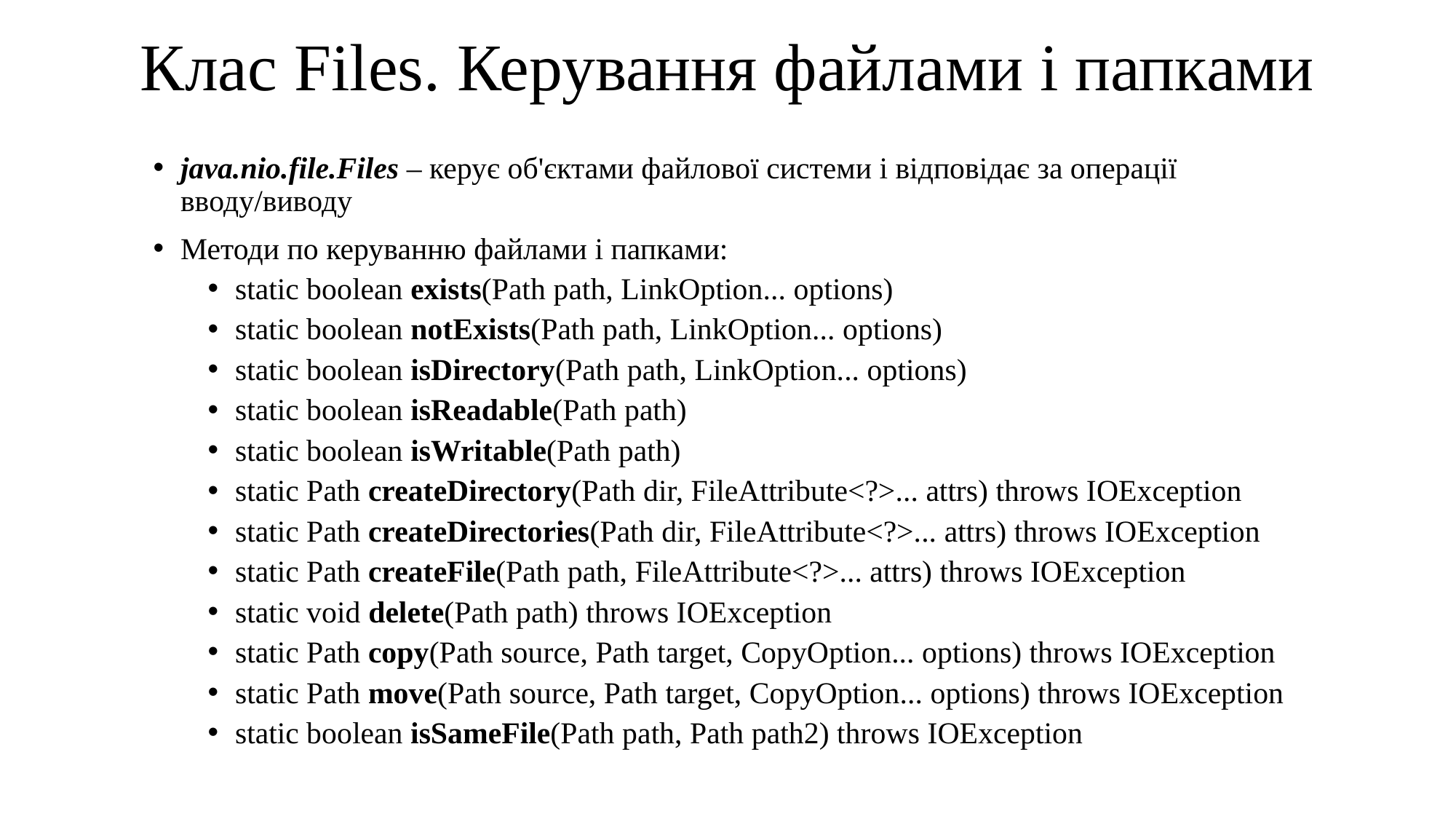

# Клас Files. Керування файлами і папками
java.nio.file.Files – керує об'єктами файлової системи і відповідає за операції вводу/виводу
Методи по керуванню файлами і папками:
static boolean exists(Path path, LinkOption... options)
static boolean notExists(Path path, LinkOption... options)
static boolean isDirectory(Path path, LinkOption... options)
static boolean isReadable(Path path)
static boolean isWritable(Path path)
static Path createDirectory(Path dir, FileAttribute<?>... attrs) throws IOException
static Path createDirectories(Path dir, FileAttribute<?>... attrs) throws IOException
static Path createFile(Path path, FileAttribute<?>... attrs) throws IOException
static void delete(Path path) throws IOException
static Path copy(Path source, Path target, CopyOption... options) throws IOException
static Path move(Path source, Path target, CopyOption... options) throws IOException
static boolean isSameFile(Path path, Path path2) throws IOException